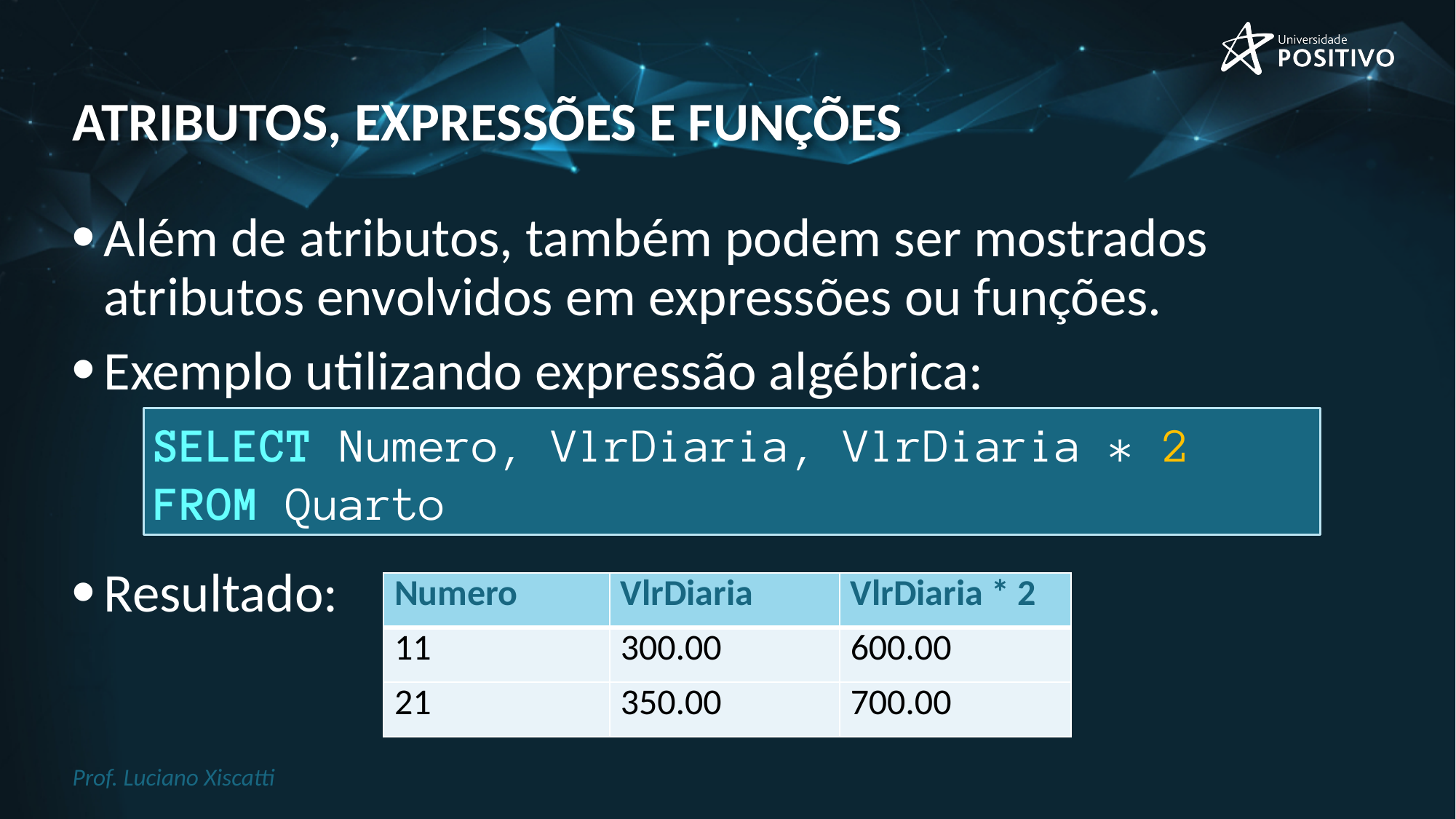

# Atributos, Expressões e Funções
Além de atributos, também podem ser mostrados atributos envolvidos em expressões ou funções.
Exemplo utilizando expressão algébrica:

Resultado:
SELECT Numero, VlrDiaria, VlrDiaria * 2
FROM Quarto
| Numero | VlrDiaria | VlrDiaria \* 2 |
| --- | --- | --- |
| 11 | 300.00 | 600.00 |
| 21 | 350.00 | 700.00 |